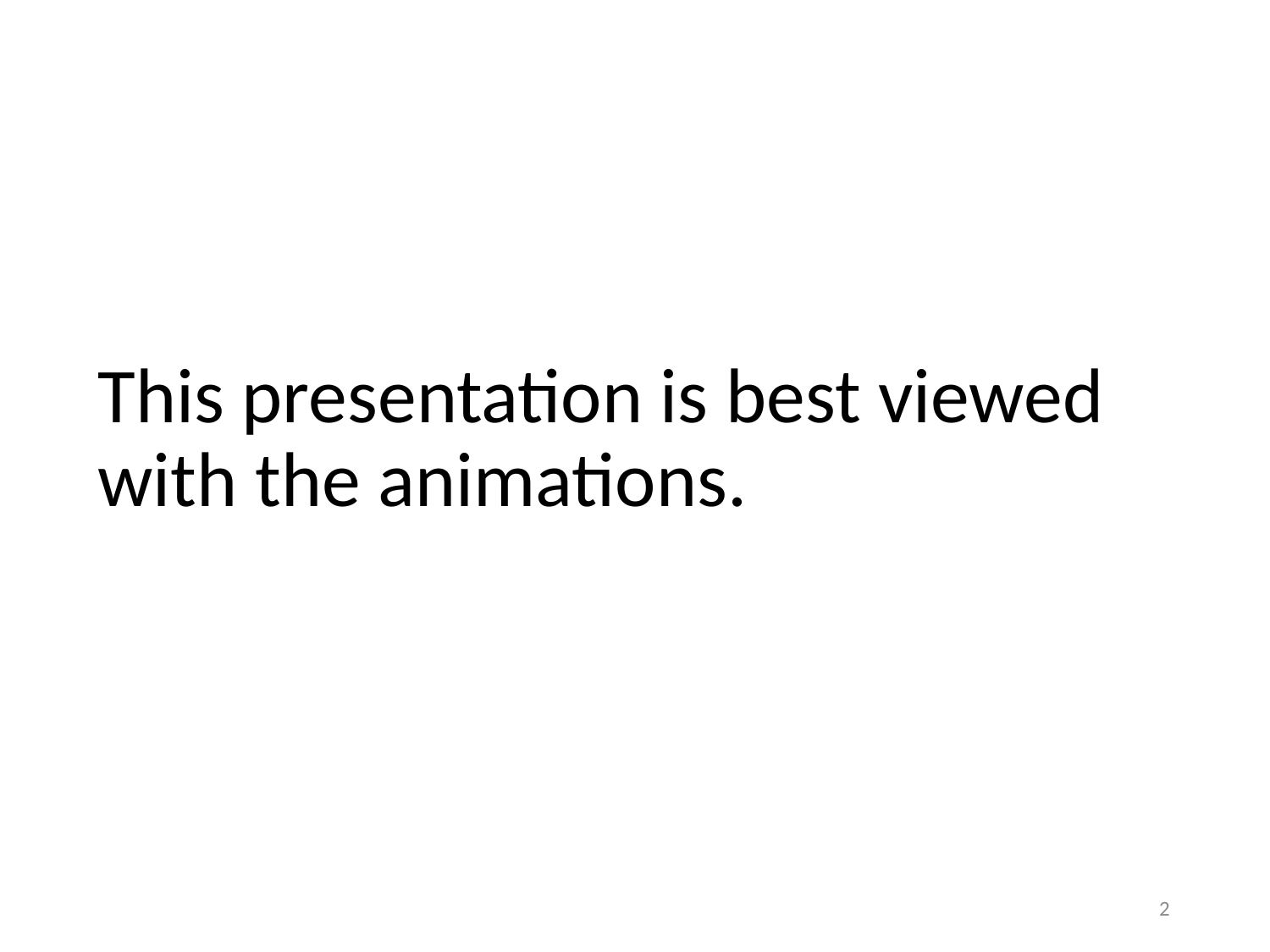

# This presentation is best viewed with the animations.
2